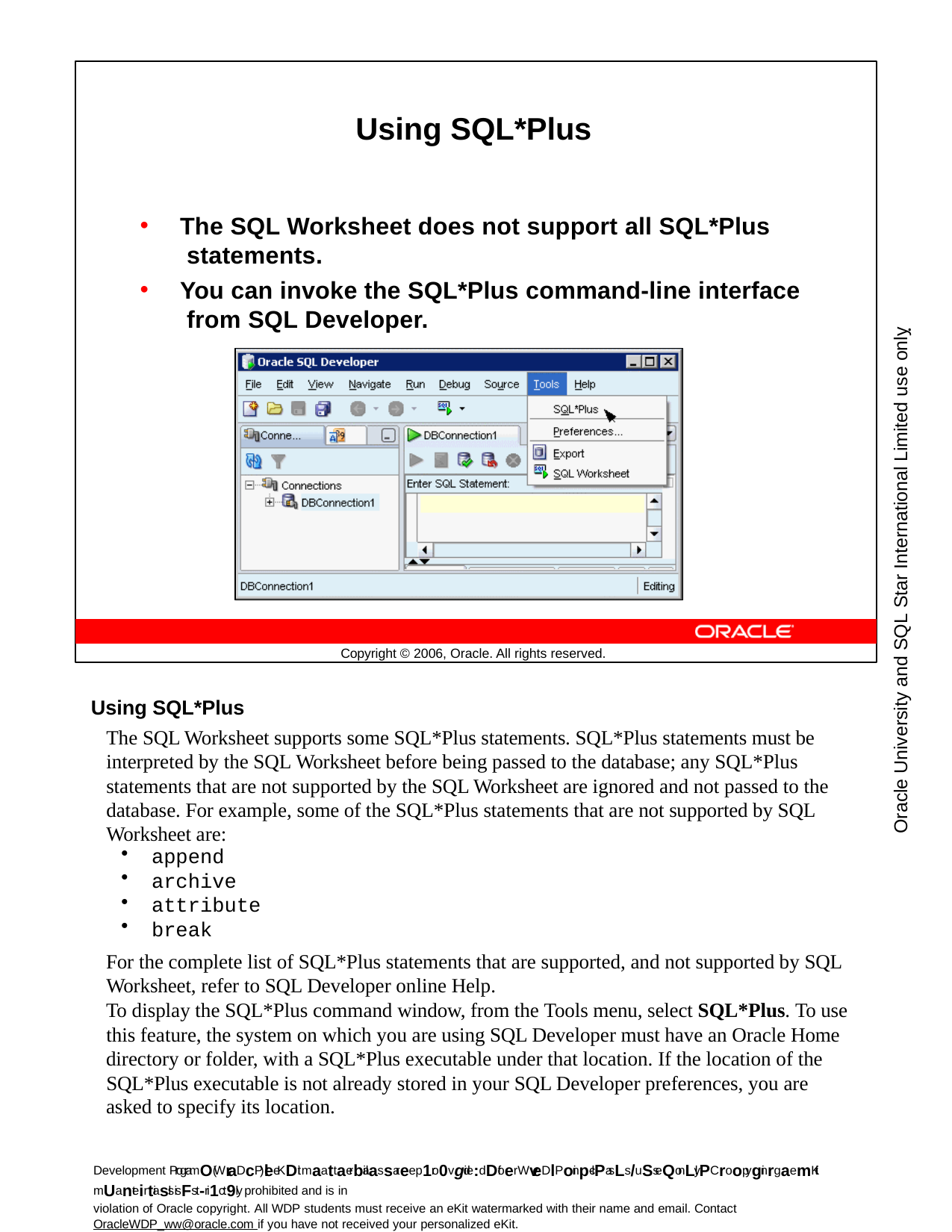

Using SQL*Plus

The SQL Worksheet does not support all SQL*Plus  statements.
You can invoke the SQL*Plus command-line interface  from SQL Developer.
Oracle University and SQL Star International Limited use onlyฺ

Copyright © 2006, Oracle. All rights reserved.
Using SQL*Plus
The SQL Worksheet supports some SQL*Plus statements. SQL*Plus statements must be  interpreted by the SQL Worksheet before being passed to the database; any SQL*Plus  statements that are not supported by the SQL Worksheet are ignored and not passed to the  database. For example, some of the SQL*Plus statements that are not supported by SQL  Worksheet are:
append
archive
attribute
break
For the complete list of SQL*Plus statements that are supported, and not supported by SQL  Worksheet, refer to SQL Developer online Help.
To display the SQL*Plus command window, from the Tools menu, select SQL*Plus. To use  this feature, the system on which you are using SQL Developer must have an Oracle Home
directory or folder, with a SQL*Plus executable under that location. If the location of the  SQL*Plus executable is not already stored in your SQL Developer preferences, you are
asked to specify its location.
Development ProgramO(WraDcP)leeKDit maattaerbialas saree p1ro0vgide:dDfoer WveDlPoinp-clPasLs /uSseQonLly.PCroopyginrgaemKit mUanteirtiasls isFst-ri1ct9ly prohibited and is in
violation of Oracle copyright. All WDP students must receive an eKit watermarked with their name and email. Contact
OracleWDP_ww@oracle.com if you have not received your personalized eKit.